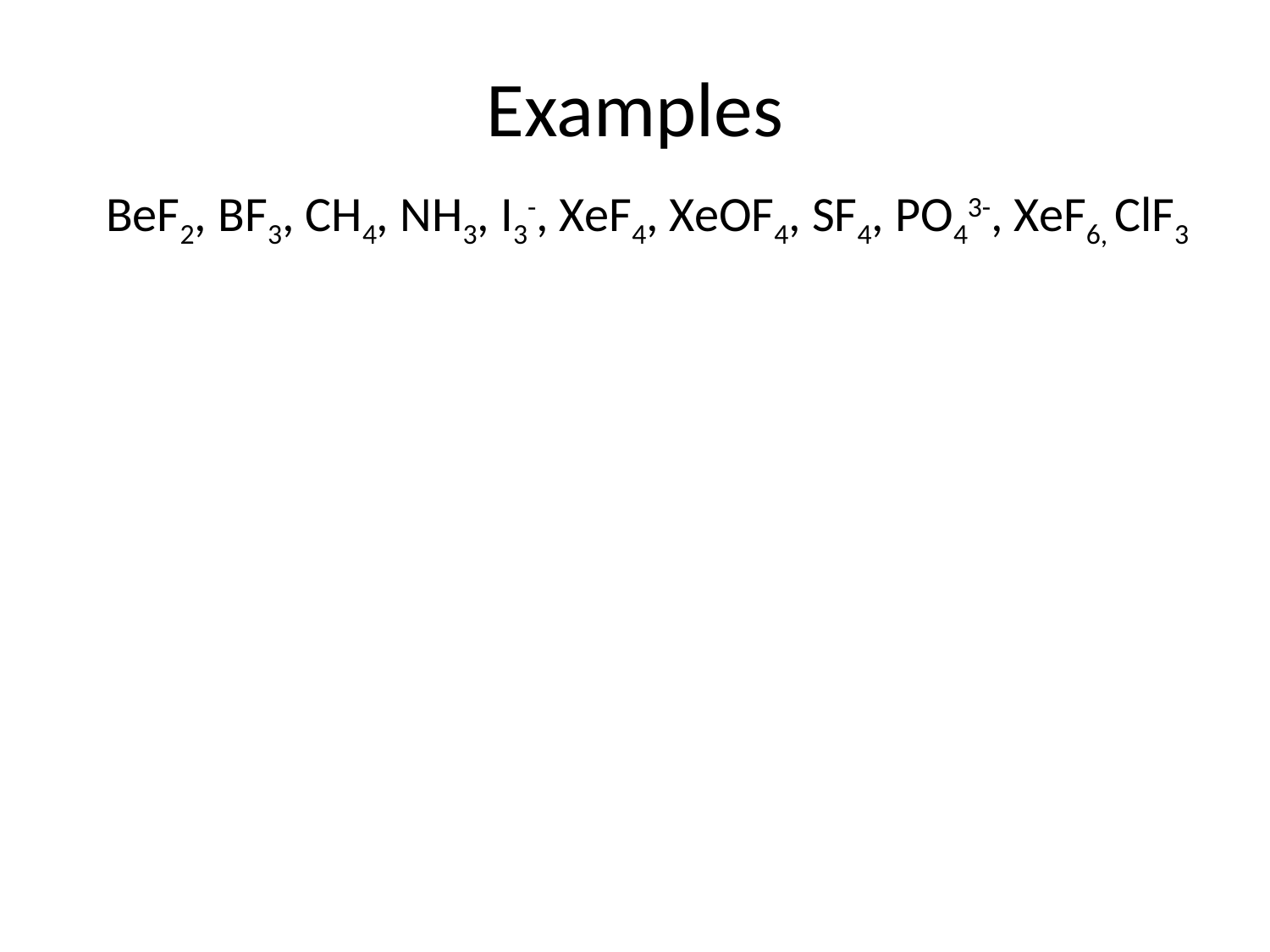

# Examples
BeF2, BF3, CH4, NH3, I3-, XeF4, XeOF4, SF4, PO43-, XeF6, ClF3